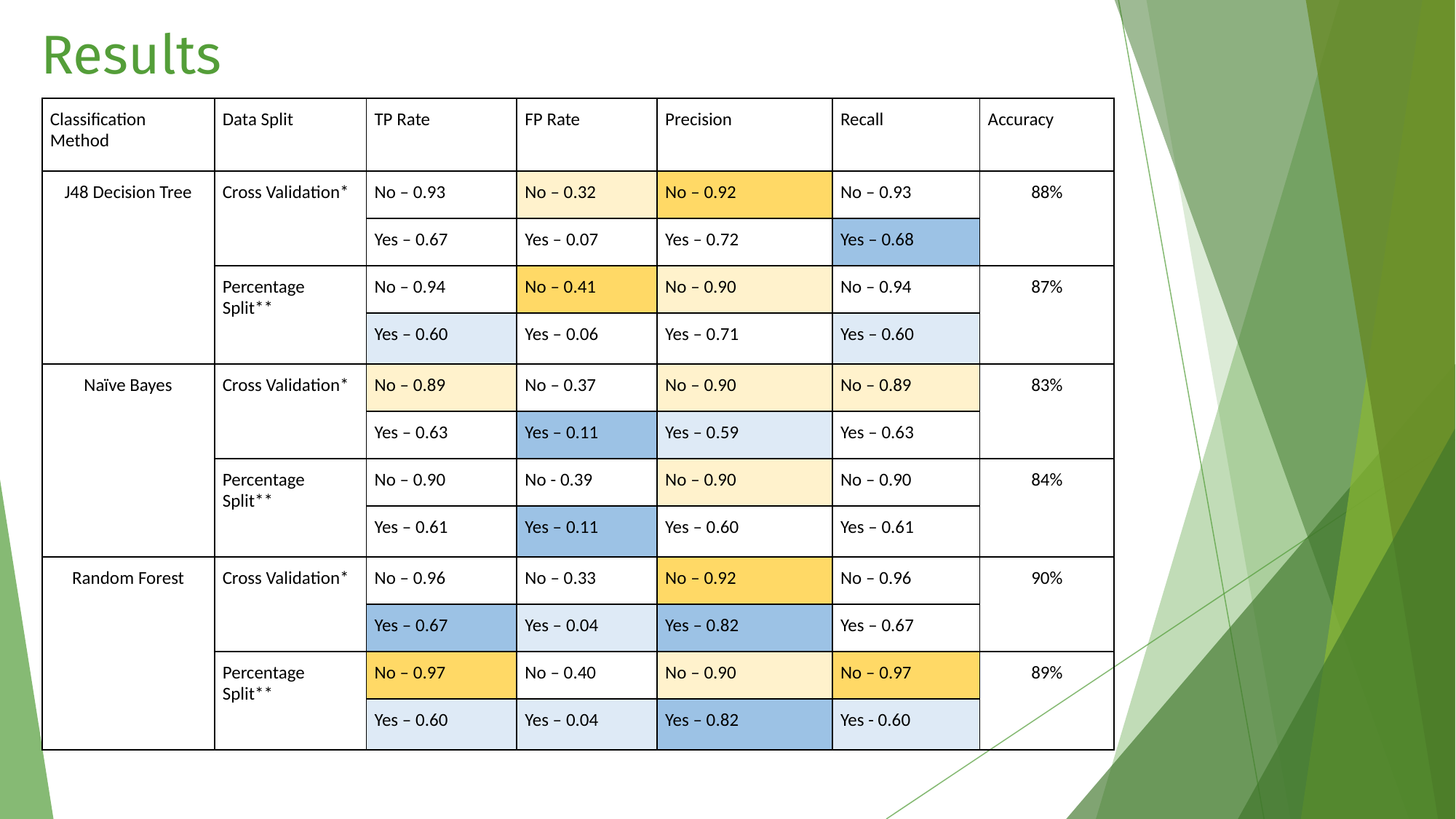

# Results
| Classification Method | Data Split | TP Rate | FP Rate | Precision | Recall | Accuracy |
| --- | --- | --- | --- | --- | --- | --- |
| J48 Decision Tree | Cross Validation\* | No – 0.93 | No – 0.32 | No – 0.92 | No – 0.93 | 88% |
|  |  | Yes – 0.67 | Yes – 0.07 | Yes – 0.72 | Yes – 0.68 |  |
|  | Percentage Split\*\* | No – 0.94 | No – 0.41 | No – 0.90 | No – 0.94 | 87% |
|  |  | Yes – 0.60 | Yes – 0.06 | Yes – 0.71 | Yes – 0.60 |  |
| Naïve Bayes | Cross Validation\* | No – 0.89 | No – 0.37 | No – 0.90 | No – 0.89 | 83% |
|  |  | Yes – 0.63 | Yes – 0.11 | Yes – 0.59 | Yes – 0.63 |  |
|  | Percentage Split\*\* | No – 0.90 | No - 0.39 | No – 0.90 | No – 0.90 | 84% |
|  |  | Yes – 0.61 | Yes – 0.11 | Yes – 0.60 | Yes – 0.61 |  |
| Random Forest | Cross Validation\* | No – 0.96 | No – 0.33 | No – 0.92 | No – 0.96 | 90% |
|  |  | Yes – 0.67 | Yes – 0.04 | Yes – 0.82 | Yes – 0.67 |  |
|  | Percentage Split\*\* | No – 0.97 | No – 0.40 | No – 0.90 | No – 0.97 | 89% |
|  |  | Yes – 0.60 | Yes – 0.04 | Yes – 0.82 | Yes - 0.60 |  |